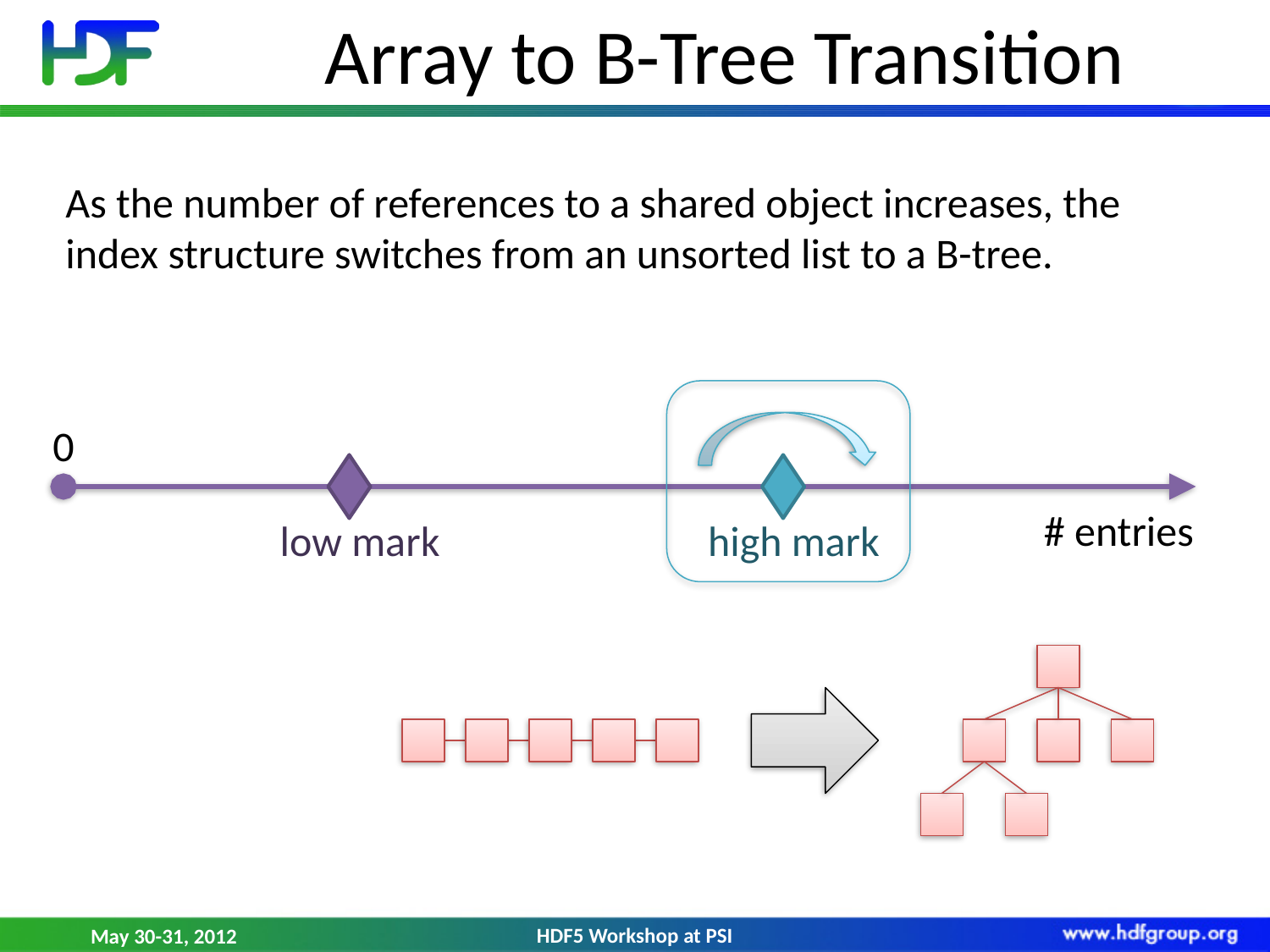

# Array to B-Tree Transition
As the number of references to a shared object increases, the index structure switches from an unsorted list to a B-tree.

0

# entries
low mark
high mark